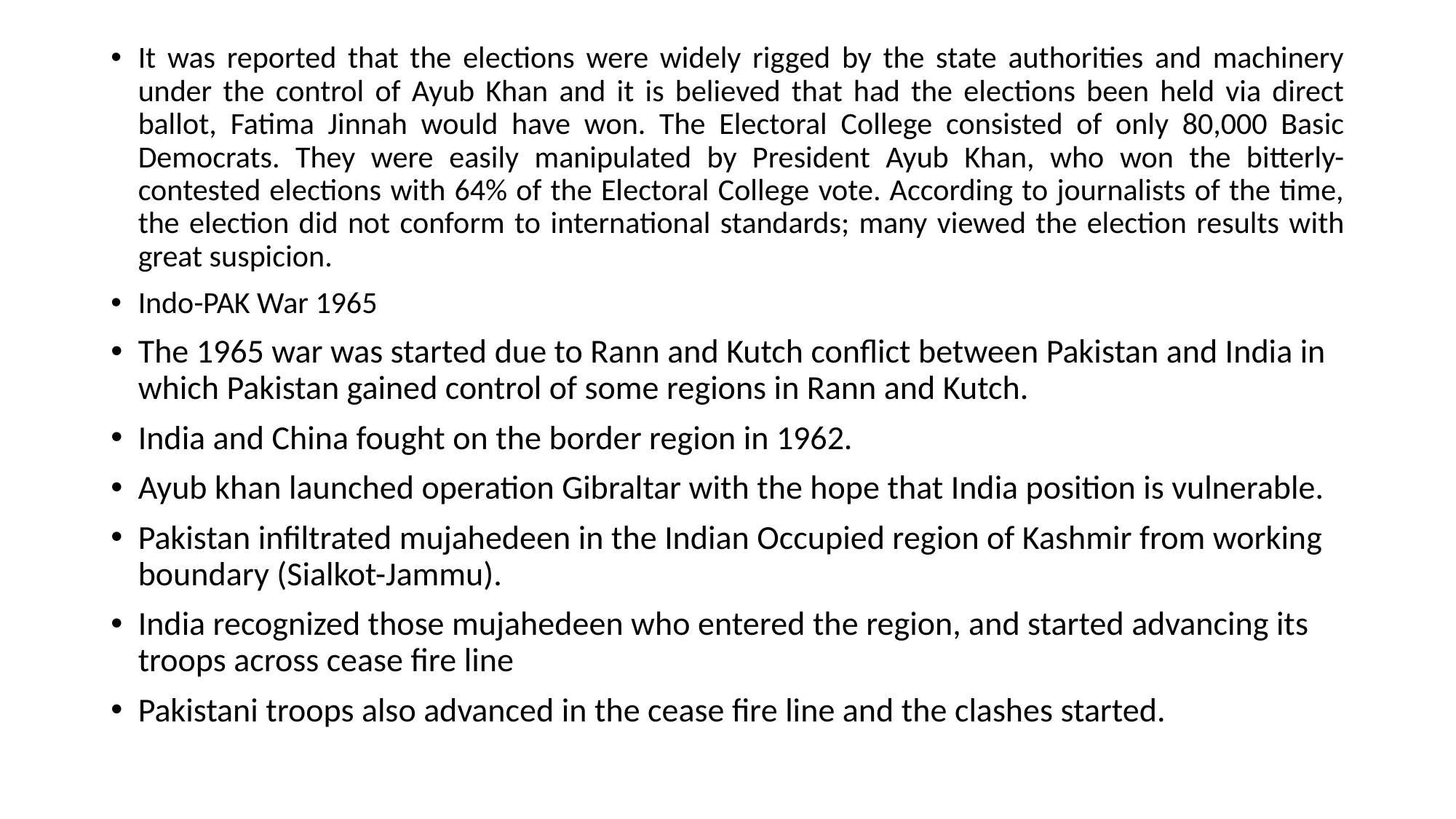

It was reported that the elections were widely rigged by the state authorities and machinery under the control of Ayub Khan and it is believed that had the elections been held via direct ballot, Fatima Jinnah would have won. The Electoral College consisted of only 80,000 Basic Democrats. They were easily manipulated by President Ayub Khan, who won the bitterly-contested elections with 64% of the Electoral College vote. According to journalists of the time, the election did not conform to international standards; many viewed the election results with great suspicion.
Indo-PAK War 1965
The 1965 war was started due to Rann and Kutch conflict between Pakistan and India in which Pakistan gained control of some regions in Rann and Kutch.
India and China fought on the border region in 1962.
Ayub khan launched operation Gibraltar with the hope that India position is vulnerable.
Pakistan infiltrated mujahedeen in the Indian Occupied region of Kashmir from working boundary (Sialkot-Jammu).
India recognized those mujahedeen who entered the region, and started advancing its troops across cease fire line
Pakistani troops also advanced in the cease fire line and the clashes started.